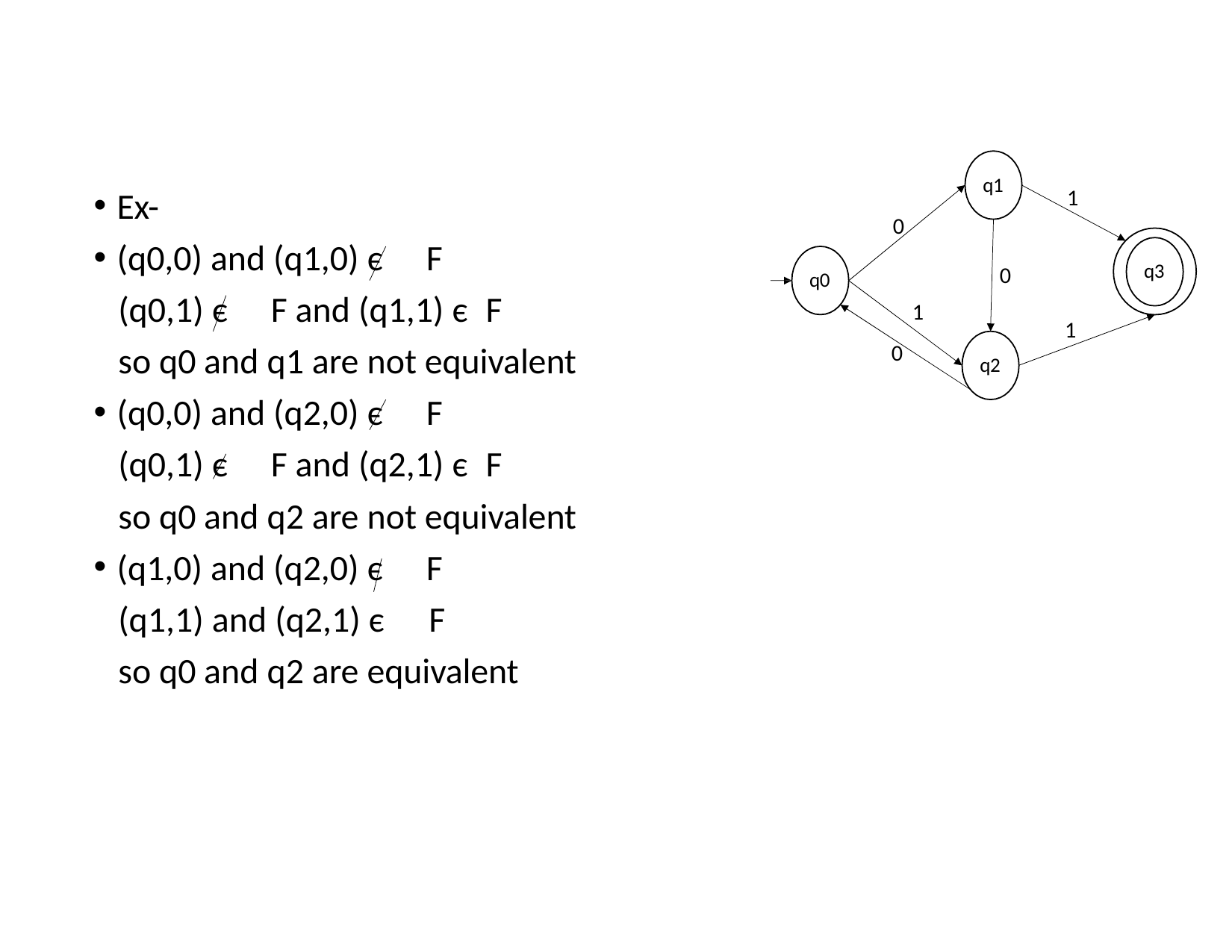

q1
1
Ex-

0
(q0,0) and (q1,0) є	F
(q0,1) є	F and (q1,1) є	F
so q0 and q1 are not equivalent
(q0,0) and (q2,0) є	F
(q0,1) є	F and (q2,1) є	F
so q0 and q2 are not equivalent
(q1,0) and (q2,0) є	F
(q1,1) and (q2,1) є	F
so q0 and q2 are equivalent

q3
0
q0

1

1
0
q2